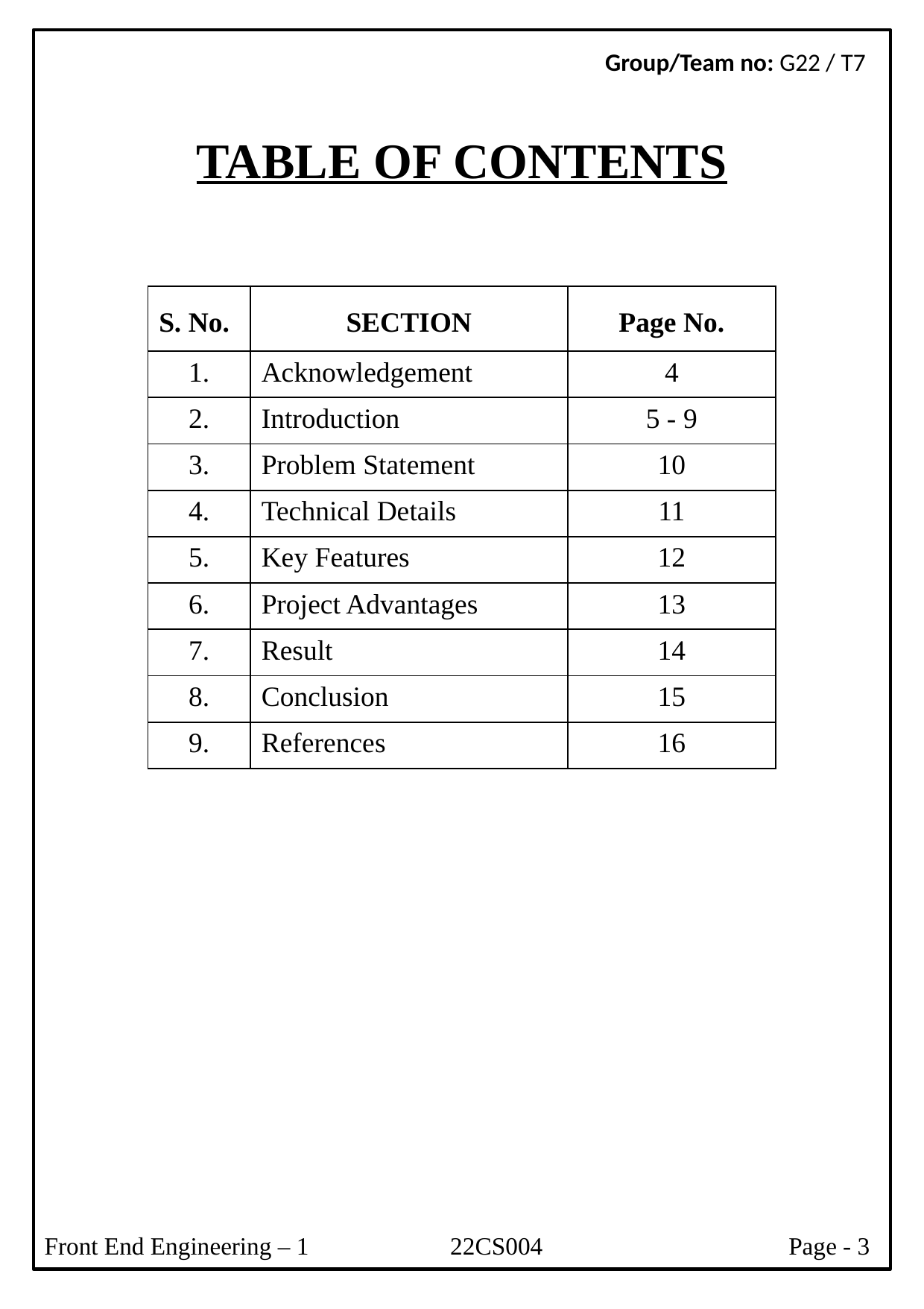

Group/Team no: G22 / T7
TABLE OF CONTENTS
| S. No. | SECTION | Page No. |
| --- | --- | --- |
| 1. | Acknowledgement | 4 |
| 2. | Introduction | 5 - 9 |
| 3. | Problem Statement | 10 |
| 4. | Technical Details | 11 |
| 5. | Key Features | 12 |
| 6. | Project Advantages | 13 |
| 7. | Result | 14 |
| 8. | Conclusion | 15 |
| 9. | References | 16 |
Front End Engineering – 1                       22CS004                                        Page - 3